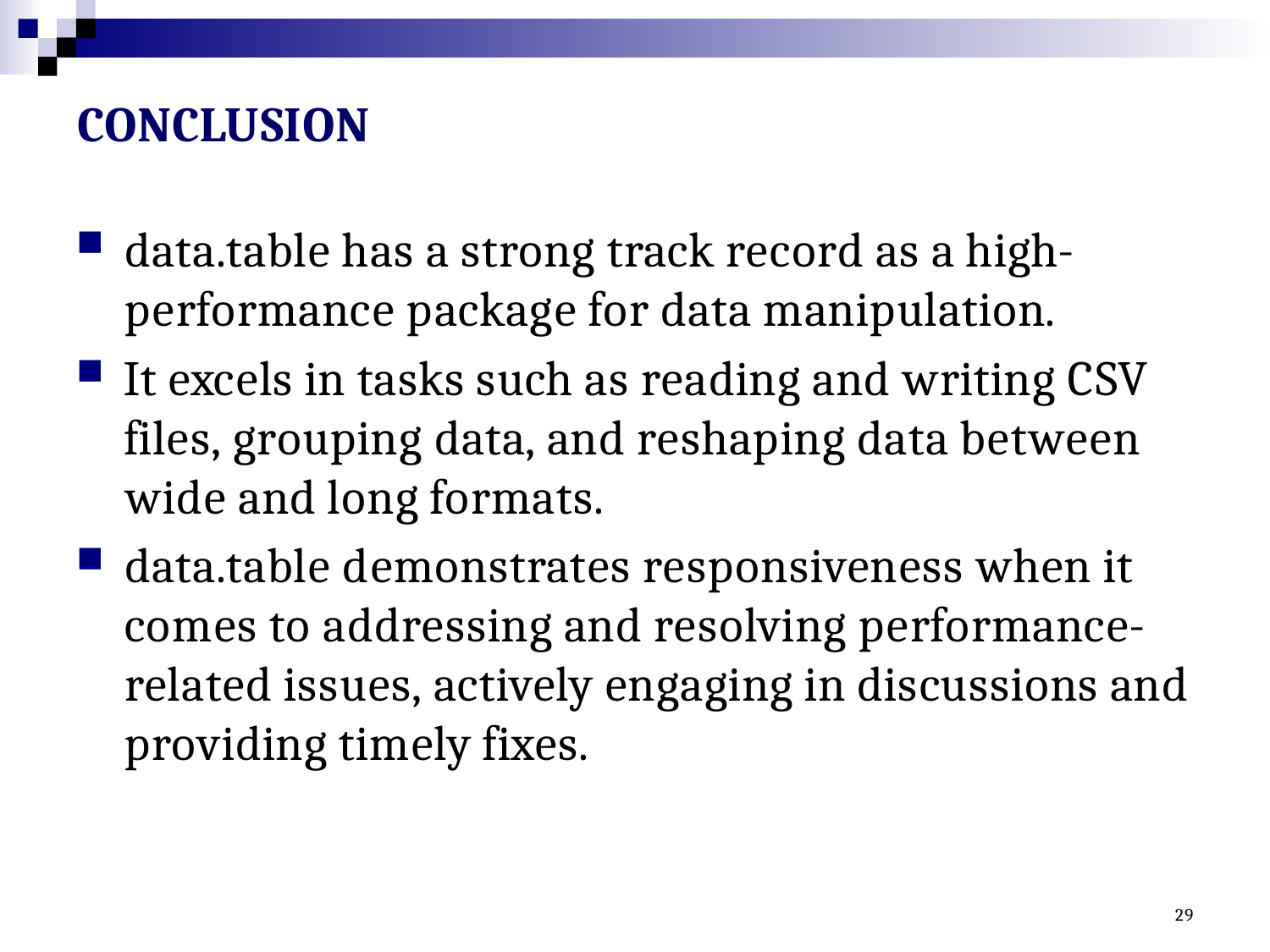

# CONCLUSION
data.table has a strong track record as a high-performance package for data manipulation.
It excels in tasks such as reading and writing CSV files, grouping data, and reshaping data between wide and long formats.
data.table demonstrates responsiveness when it comes to addressing and resolving performance-related issues, actively engaging in discussions and providing timely fixes.
29